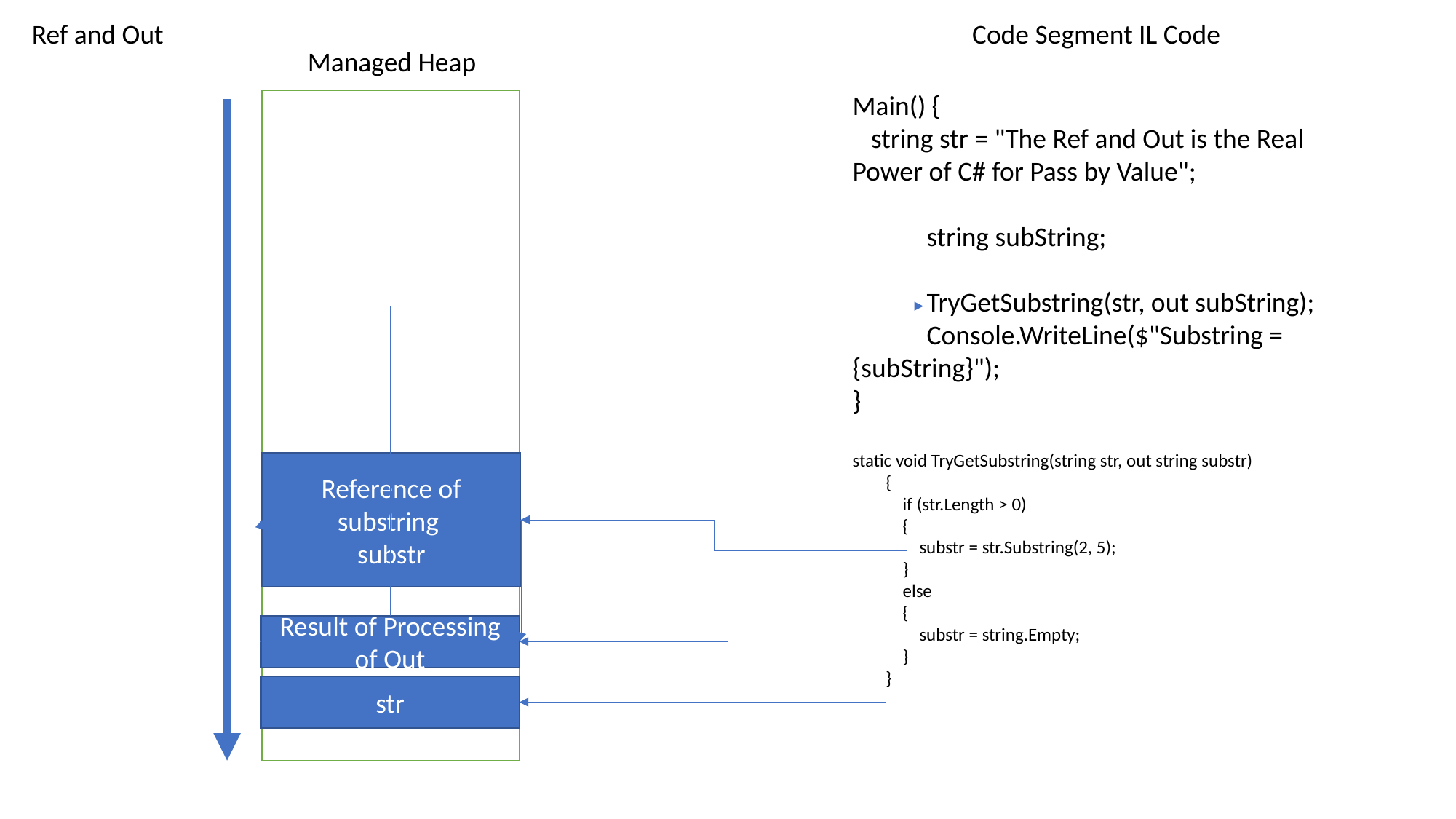

Ref and Out
Code Segment IL Code
Managed Heap
Main() {
   string str = "The Ref and Out is the Real Power of C# for Pass by Value";

            string subString;

            TryGetSubstring(str, out subString);
            Console.WriteLine($"Substring = {subString}");
}

static void TryGetSubstring(string str, out string substr)
        {
            if (str.Length > 0)
            {
                substr = str.Substring(2, 5);
            }
            else
            {
                substr = string.Empty;
            }
        }

Reference of substring
substr
Result of Processing of Out
str